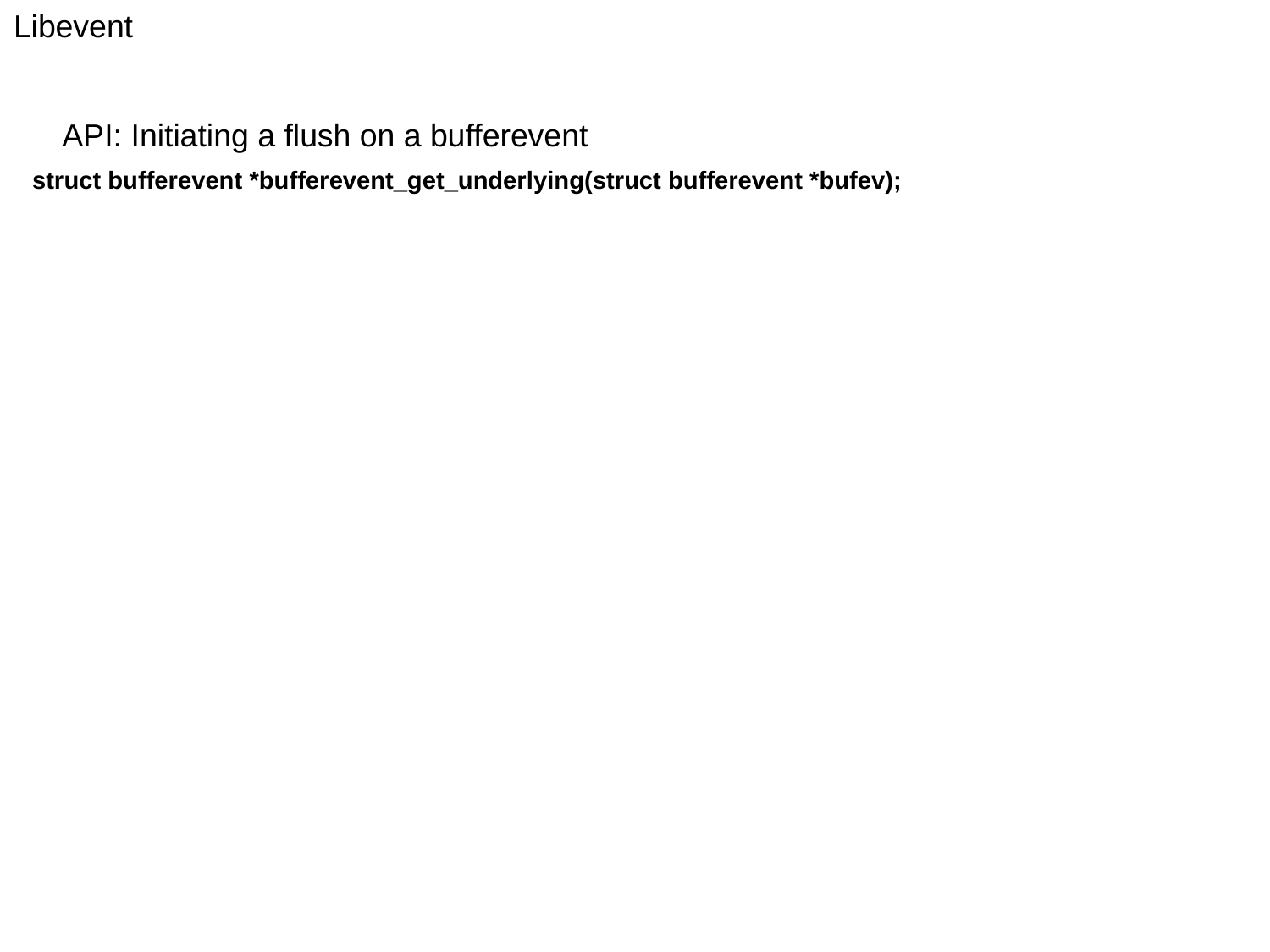

Libevent
API: Initiating a flush on a bufferevent
struct bufferevent *bufferevent_get_underlying(struct bufferevent *bufev);